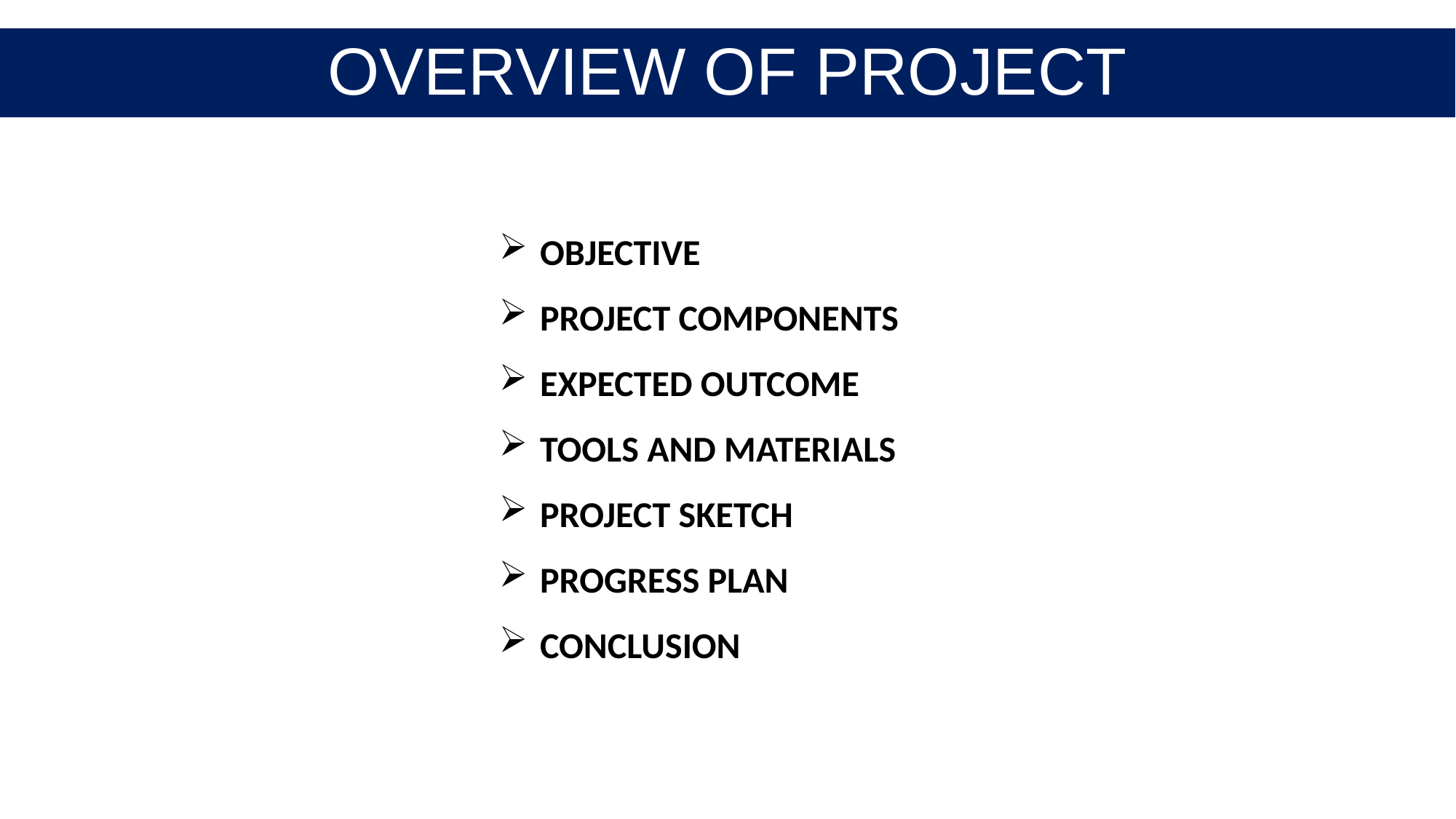

OVERVIEW OF PROJECT
OBJECTIVE
PROJECT COMPONENTS
EXPECTED OUTCOME
TOOLS AND MATERIALS
PROJECT SKETCH
PROGRESS PLAN
CONCLUSION